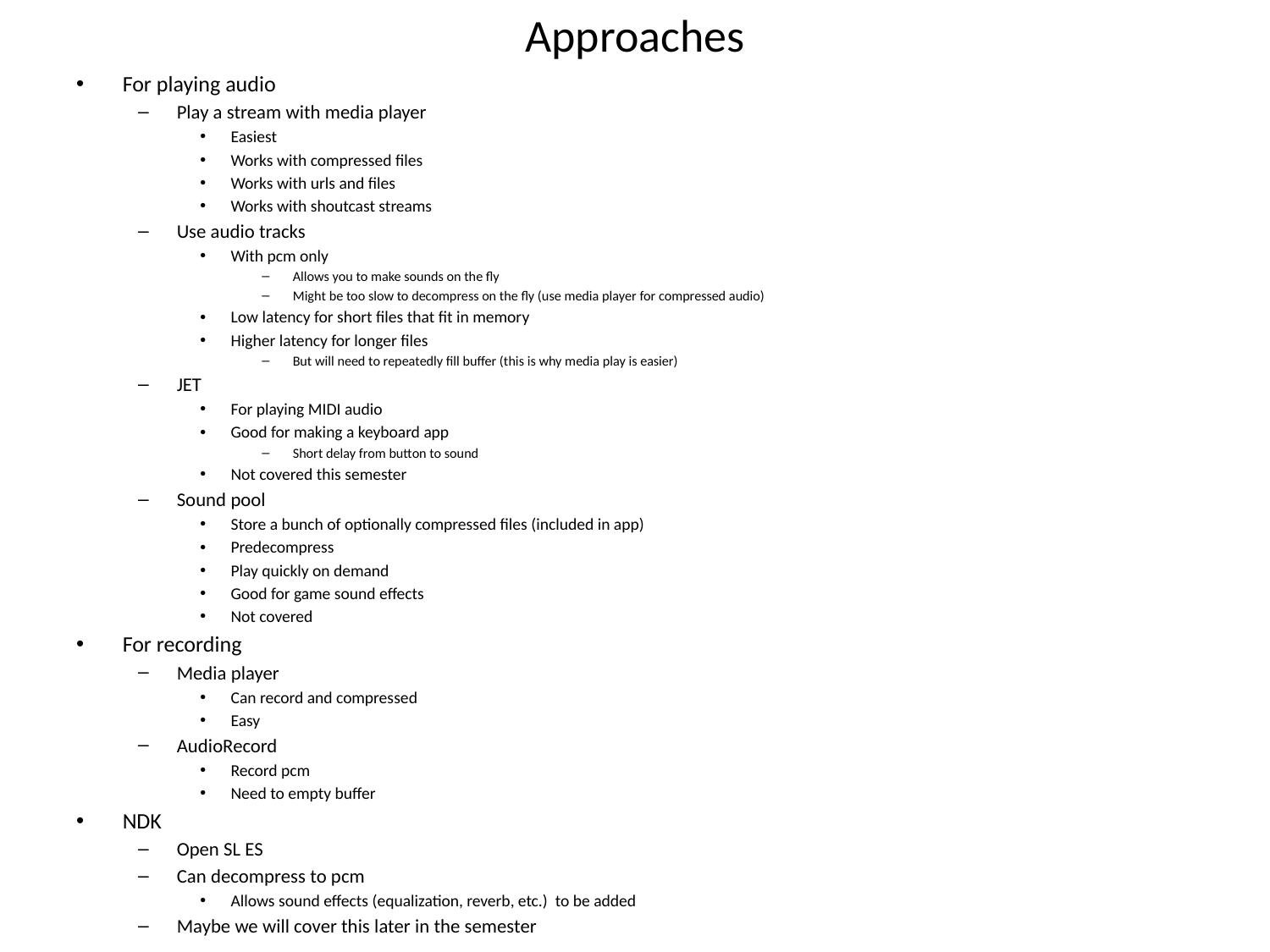

# Approaches
For playing audio
Play a stream with media player
Easiest
Works with compressed files
Works with urls and files
Works with shoutcast streams
Use audio tracks
With pcm only
Allows you to make sounds on the fly
Might be too slow to decompress on the fly (use media player for compressed audio)
Low latency for short files that fit in memory
Higher latency for longer files
But will need to repeatedly fill buffer (this is why media play is easier)
JET
For playing MIDI audio
Good for making a keyboard app
Short delay from button to sound
Not covered this semester
Sound pool
Store a bunch of optionally compressed files (included in app)
Predecompress
Play quickly on demand
Good for game sound effects
Not covered
For recording
Media player
Can record and compressed
Easy
AudioRecord
Record pcm
Need to empty buffer
NDK
Open SL ES
Can decompress to pcm
Allows sound effects (equalization, reverb, etc.)  to be added
Maybe we will cover this later in the semester